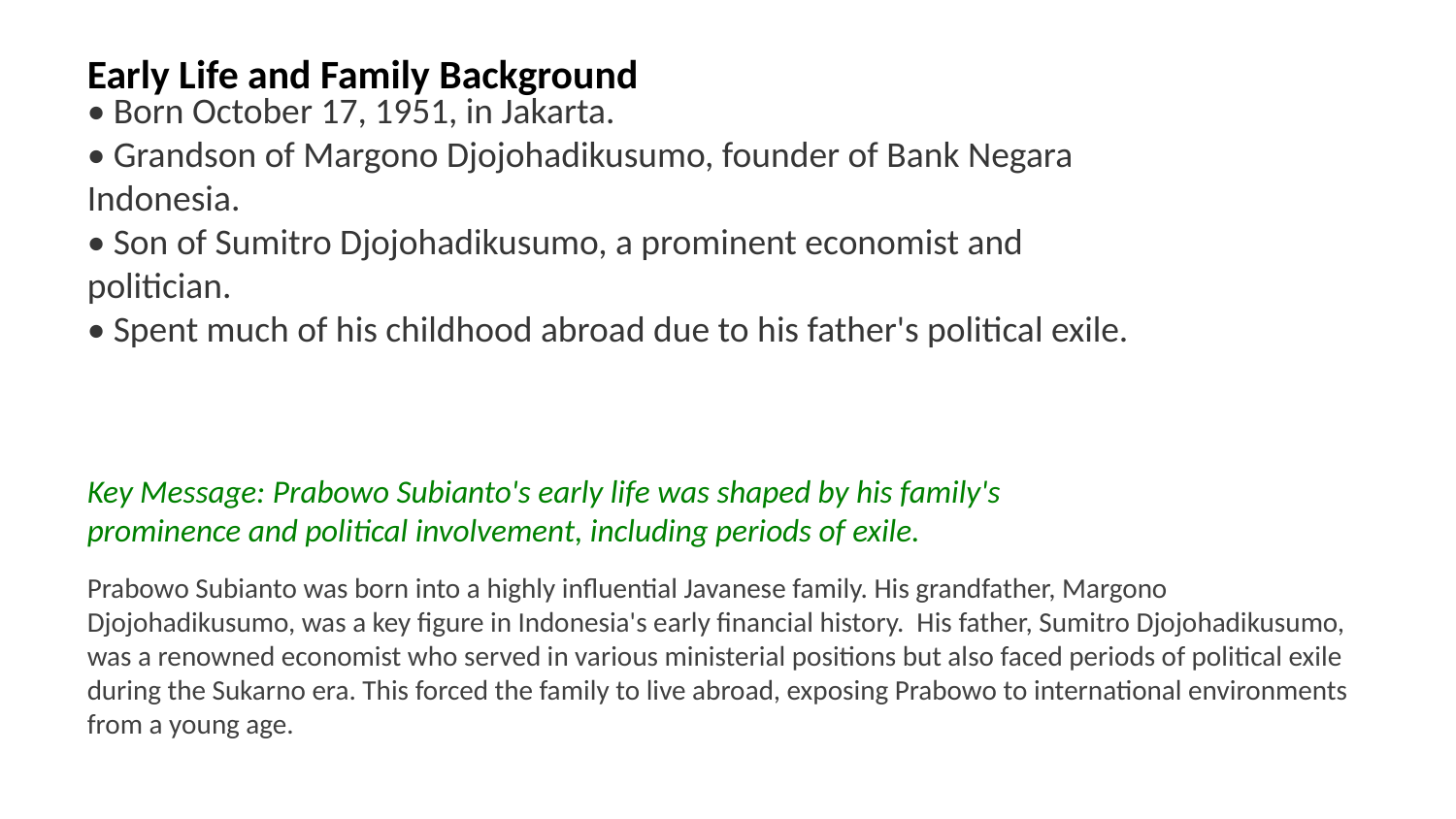

Early Life and Family Background
• Born October 17, 1951, in Jakarta.
• Grandson of Margono Djojohadikusumo, founder of Bank Negara Indonesia.
• Son of Sumitro Djojohadikusumo, a prominent economist and politician.
• Spent much of his childhood abroad due to his father's political exile.
Key Message: Prabowo Subianto's early life was shaped by his family's prominence and political involvement, including periods of exile.
Prabowo Subianto was born into a highly influential Javanese family. His grandfather, Margono Djojohadikusumo, was a key figure in Indonesia's early financial history.  His father, Sumitro Djojohadikusumo, was a renowned economist who served in various ministerial positions but also faced periods of political exile during the Sukarno era. This forced the family to live abroad, exposing Prabowo to international environments from a young age.
Images: young Prabowo Subianto, Sumitro Djojohadikusumo, Margono Djojohadikusumo, Jakarta 1950s